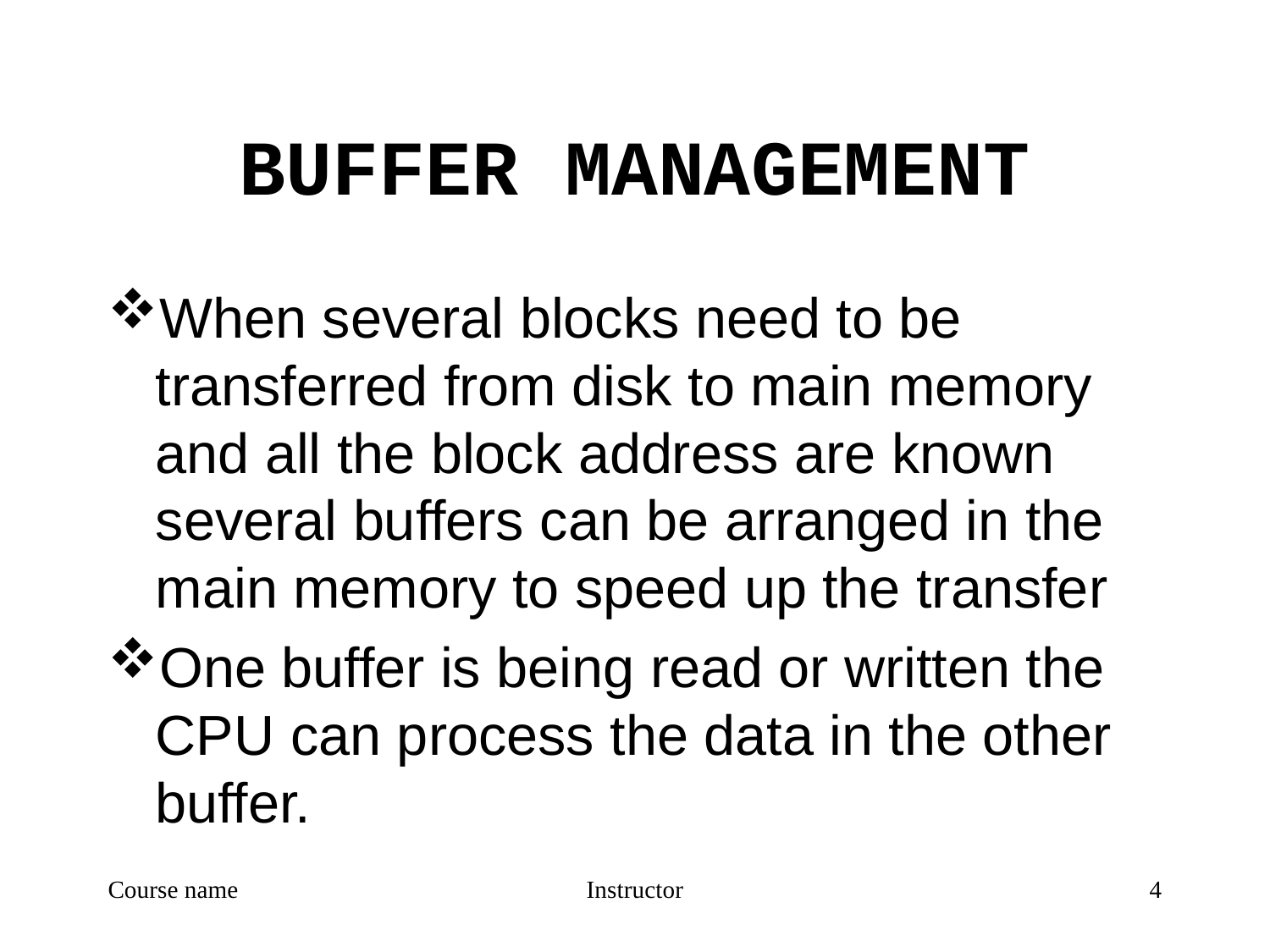

# BUFFER MANAGEMENT
When several blocks need to be transferred from disk to main memory and all the block address are known several buffers can be arranged in the main memory to speed up the transfer
One buffer is being read or written the CPU can process the data in the other buffer.
Course name
Instructor
4